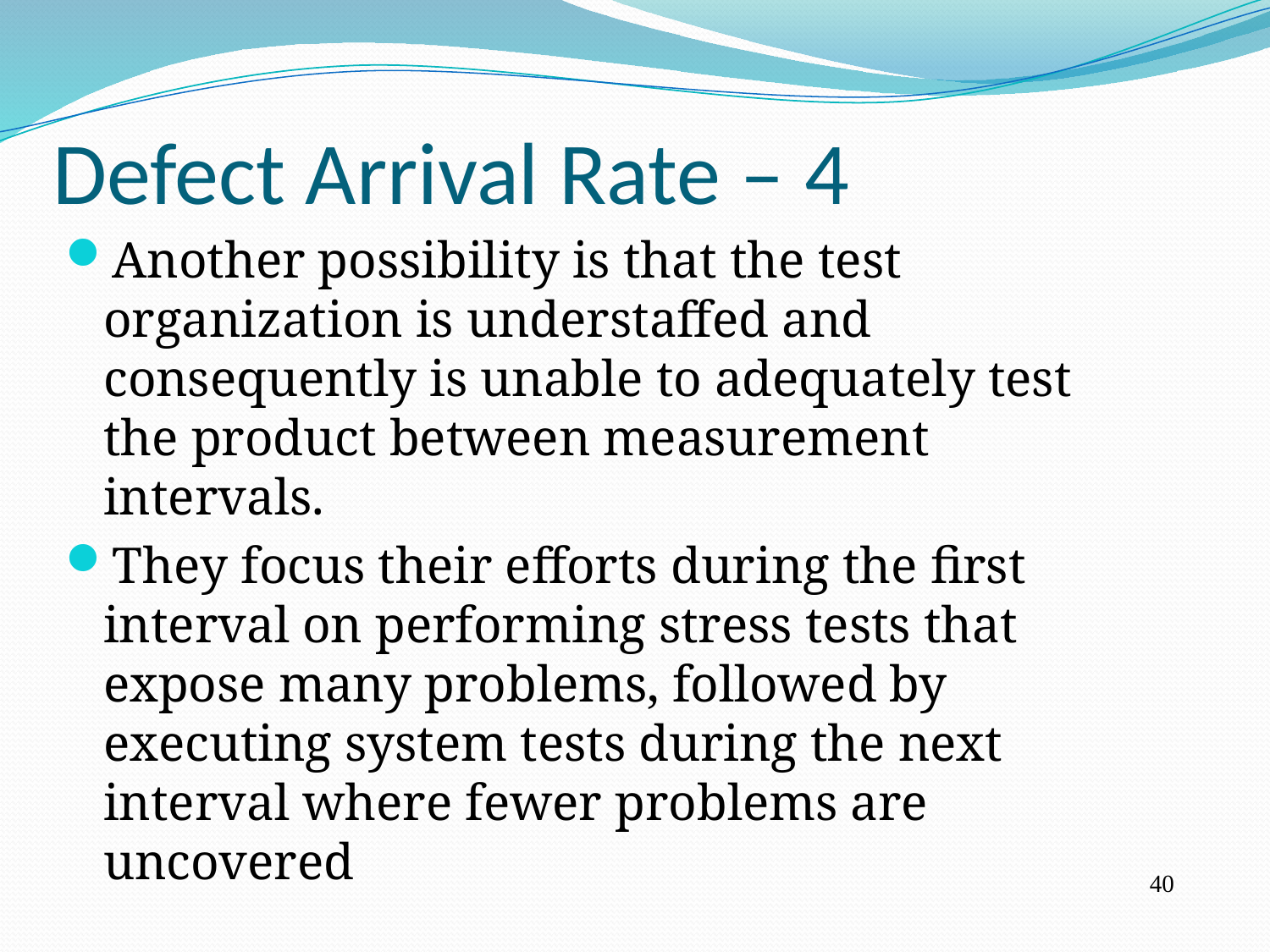

Defect Arrival Rate – 4
Another possibility is that the test organization is understaffed and consequently is unable to adequately test the product between measurement intervals.
They focus their efforts during the first interval on performing stress tests that expose many problems, followed by executing system tests during the next interval where fewer problems are uncovered

40